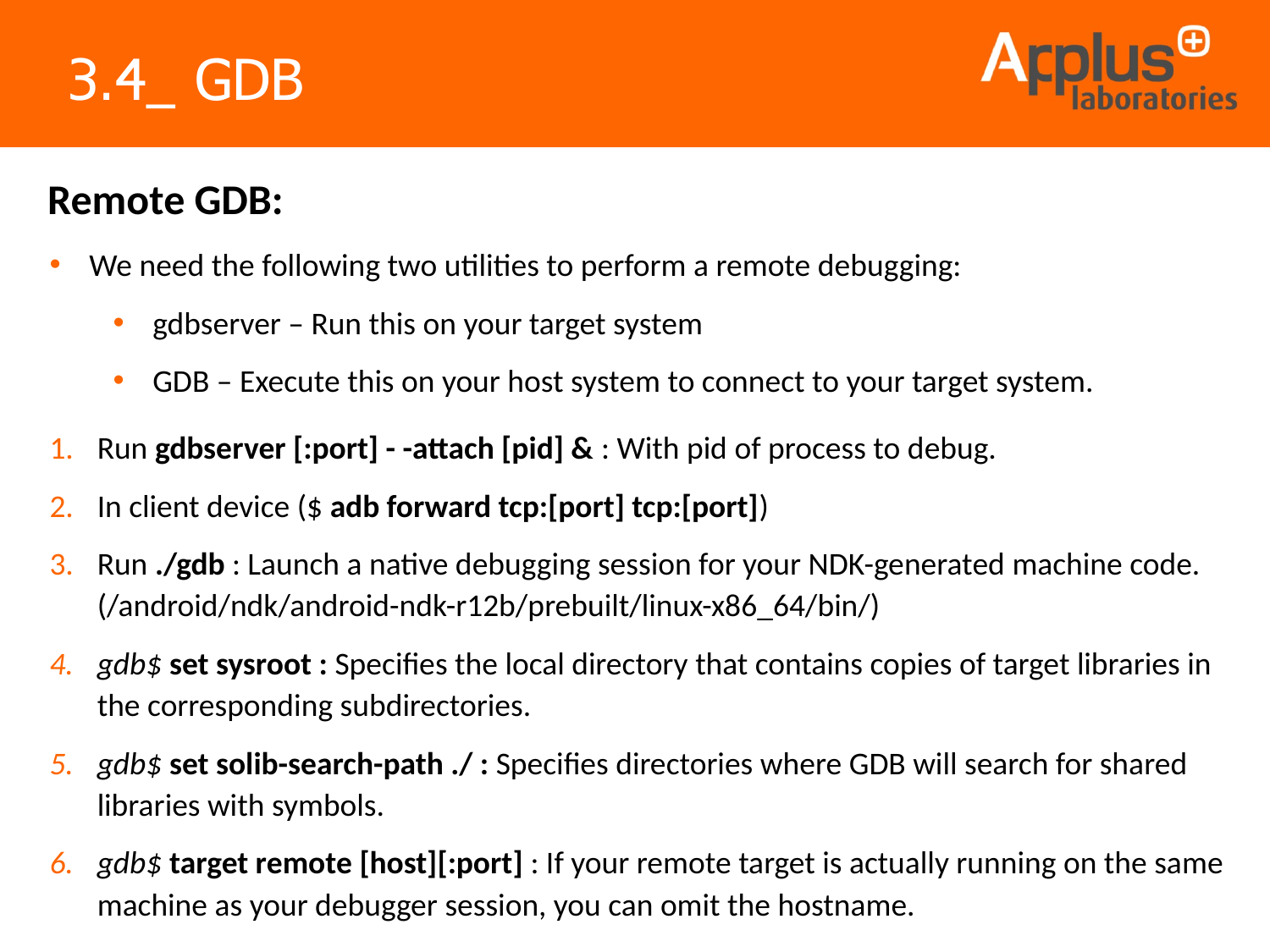

3.4_ GDB
Remote GDB:
We need the following two utilities to perform a remote debugging:
gdbserver – Run this on your target system
GDB – Execute this on your host system to connect to your target system.
Run gdbserver [:port] - -attach [pid] & : With pid of process to debug.
In client device ($ adb forward tcp:[port] tcp:[port])
Run ./gdb : Launch a native debugging session for your NDK-generated machine code. (/android/ndk/android-ndk-r12b/prebuilt/linux-x86_64/bin/)
gdb$ set sysroot : Specifies the local directory that contains copies of target libraries in the corresponding subdirectories.
gdb$ set solib-search-path ./ : Specifies directories where GDB will search for shared libraries with symbols.
gdb$ target remote [host][:port] : If your remote target is actually running on the same machine as your debugger session, you can omit the hostname.